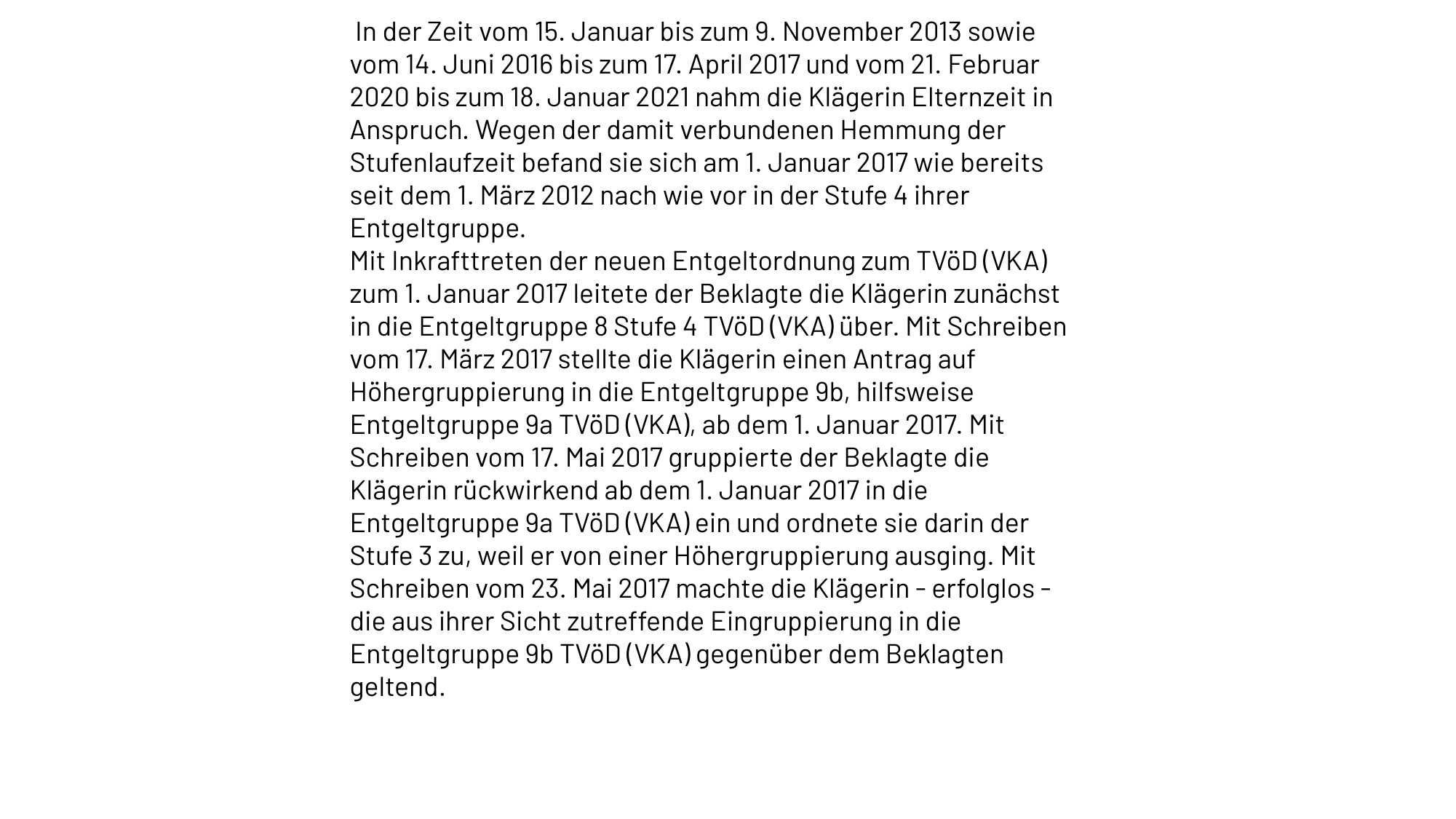

In der Zeit vom 15. Januar bis zum 9. November 2013 sowie vom 14. Juni 2016 bis zum 17. April 2017 und vom 21. Februar 2020 bis zum 18. Januar 2021 nahm die Klägerin Elternzeit in Anspruch. Wegen der damit verbundenen Hemmung der Stufenlaufzeit befand sie sich am 1. Januar 2017 wie bereits seit dem 1. März 2012 nach wie vor in der Stufe 4 ihrer Entgeltgruppe.
Mit Inkrafttreten der neuen Entgeltordnung zum TVöD (VKA) zum 1. Januar 2017 leitete der Beklagte die Klägerin zunächst in die Entgeltgruppe 8 Stufe 4 TVöD (VKA) über. Mit Schreiben vom 17. März 2017 stellte die Klägerin einen Antrag auf Höhergruppierung in die Entgeltgruppe 9b, hilfsweise Entgeltgruppe 9a TVöD (VKA), ab dem 1. Januar 2017. Mit Schreiben vom 17. Mai 2017 gruppierte der Beklagte die Klägerin rückwirkend ab dem 1. Januar 2017 in die Entgeltgruppe 9a TVöD (VKA) ein und ordnete sie darin der Stufe 3 zu, weil er von einer Höhergruppierung ausging. Mit Schreiben vom 23. Mai 2017 machte die Klägerin - erfolglos - die aus ihrer Sicht zutreffende Eingruppierung in die Entgeltgruppe 9b TVöD (VKA) gegenüber dem Beklagten geltend.